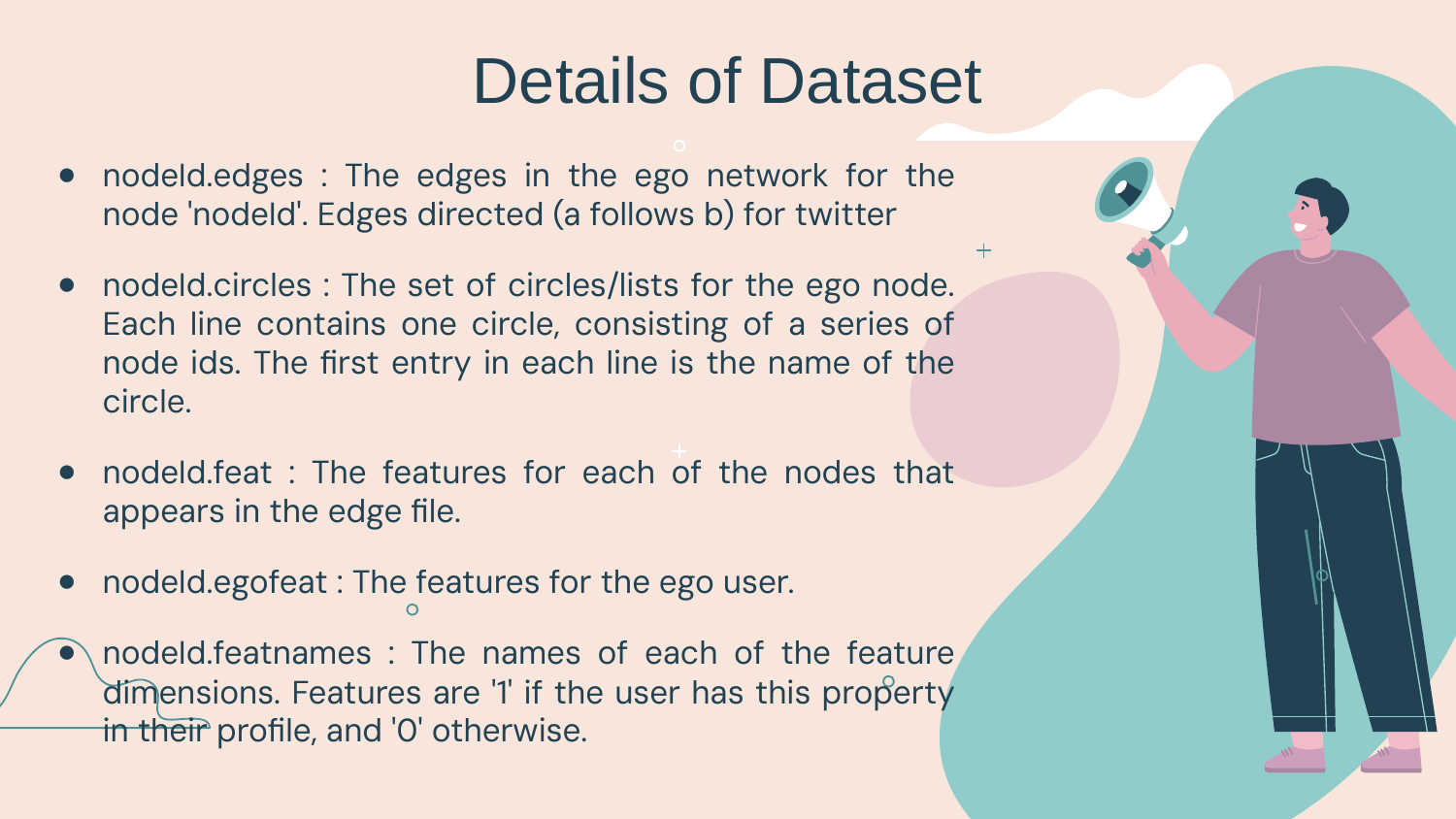

# Details of Dataset
nodeId.edges : The edges in the ego network for the node 'nodeId'. Edges directed (a follows b) for twitter
nodeId.circles : The set of circles/lists for the ego node. Each line contains one circle, consisting of a series of node ids. The first entry in each line is the name of the circle.
nodeId.feat : The features for each of the nodes that appears in the edge file.
nodeId.egofeat : The features for the ego user.
nodeId.featnames : The names of each of the feature dimensions. Features are '1' if the user has this property in their profile, and '0' otherwise.